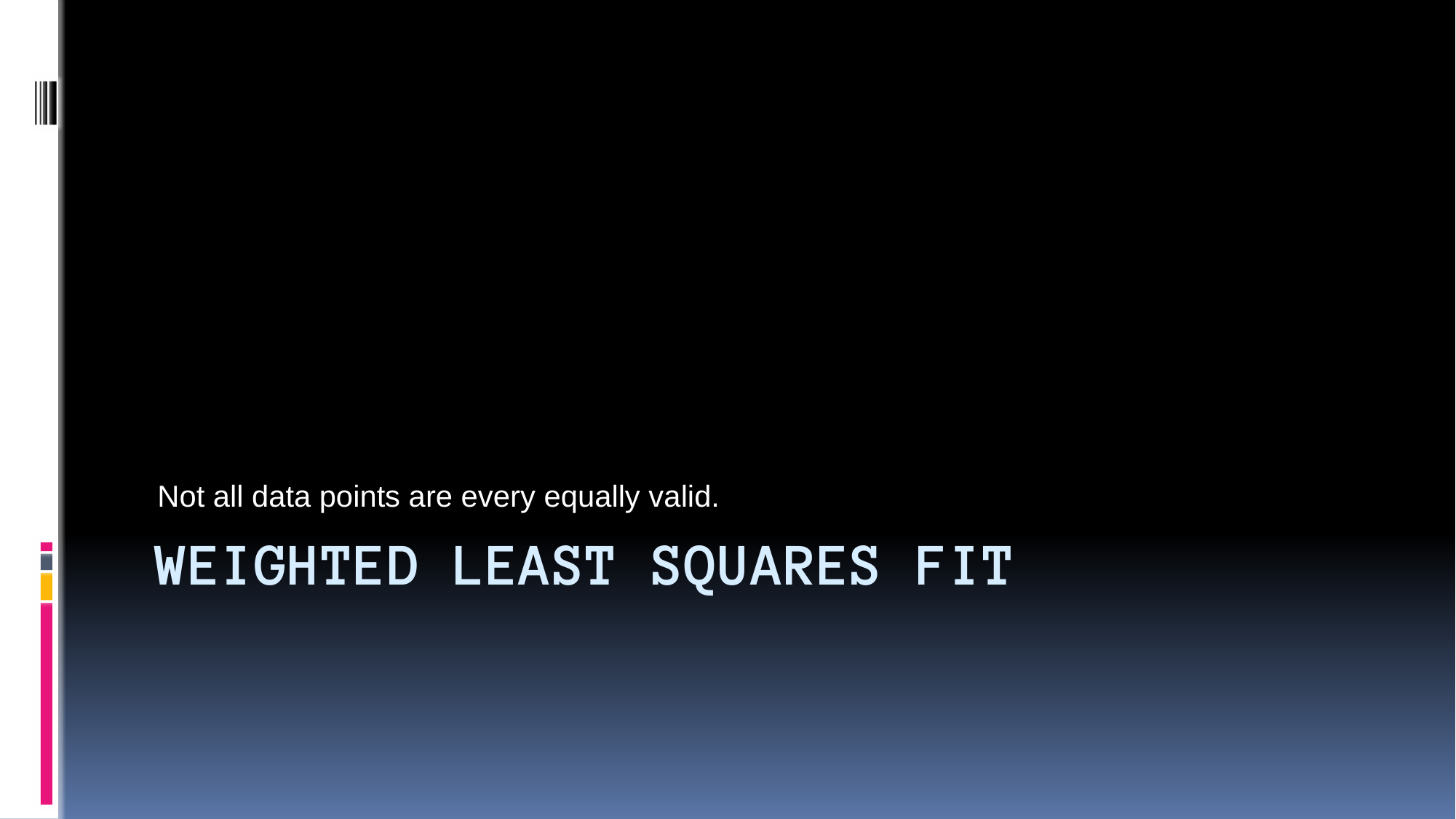

Not all data points are every equally valid.
# Weighted Least Squares Fit